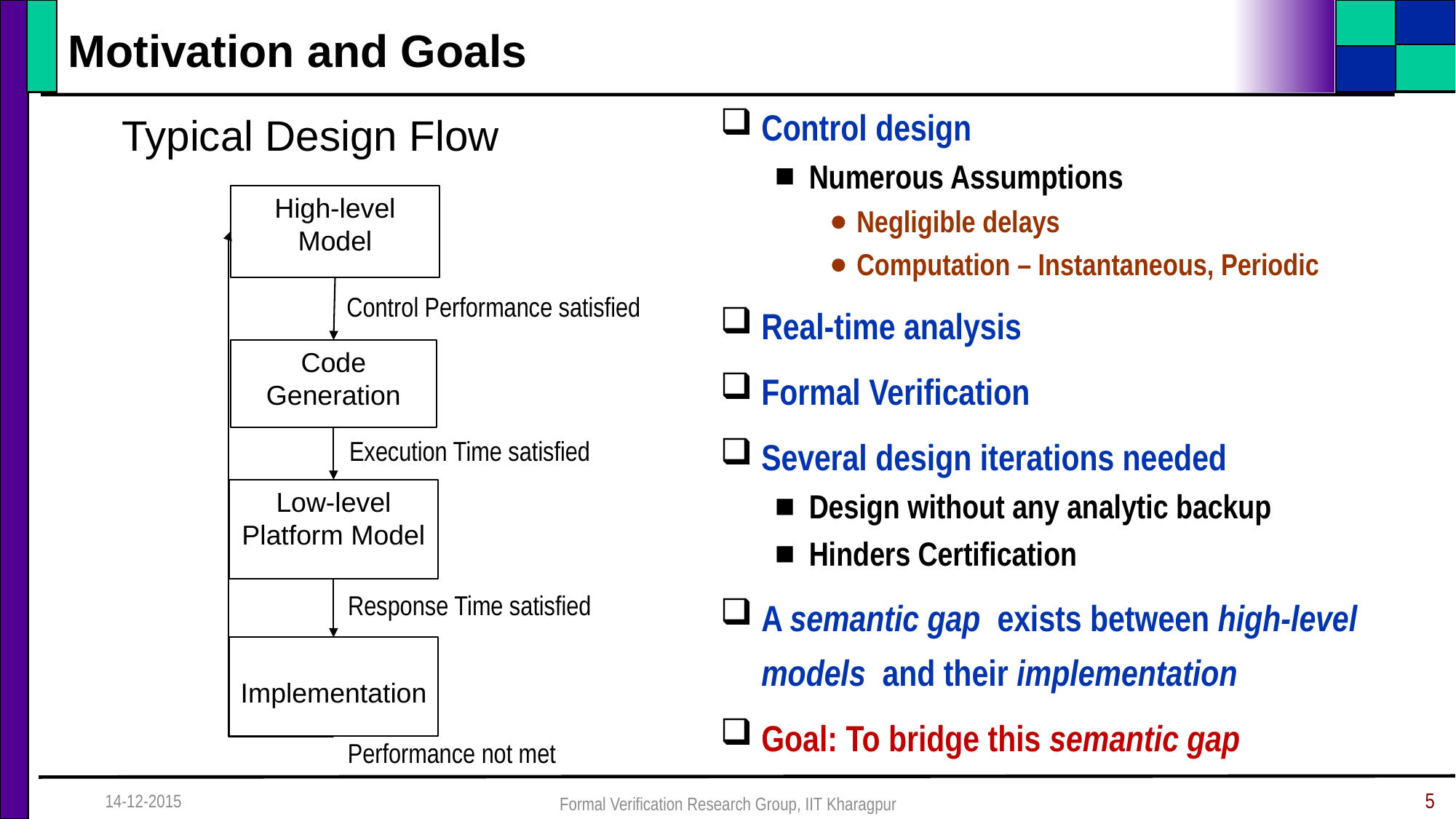

Motivation and Goals
Control design
Numerous Assumptions
Negligible delays
Computation – Instantaneous, Periodic
Real-time analysis
Formal Verification
Several design iterations needed
Design without any analytic backup
Hinders Certification
A semantic gap  exists between high-level models  and their implementation
Goal: To bridge this semantic gap

# Typical Design Flow
High-level Model
Control Performance satisfied
Code Generation
Execution Time satisfied
Low-level Platform Model
Response Time satisfied
Implementation
Performance not met
14-12-2015
Formal Verification Research Group, IIT Kharagpur
5